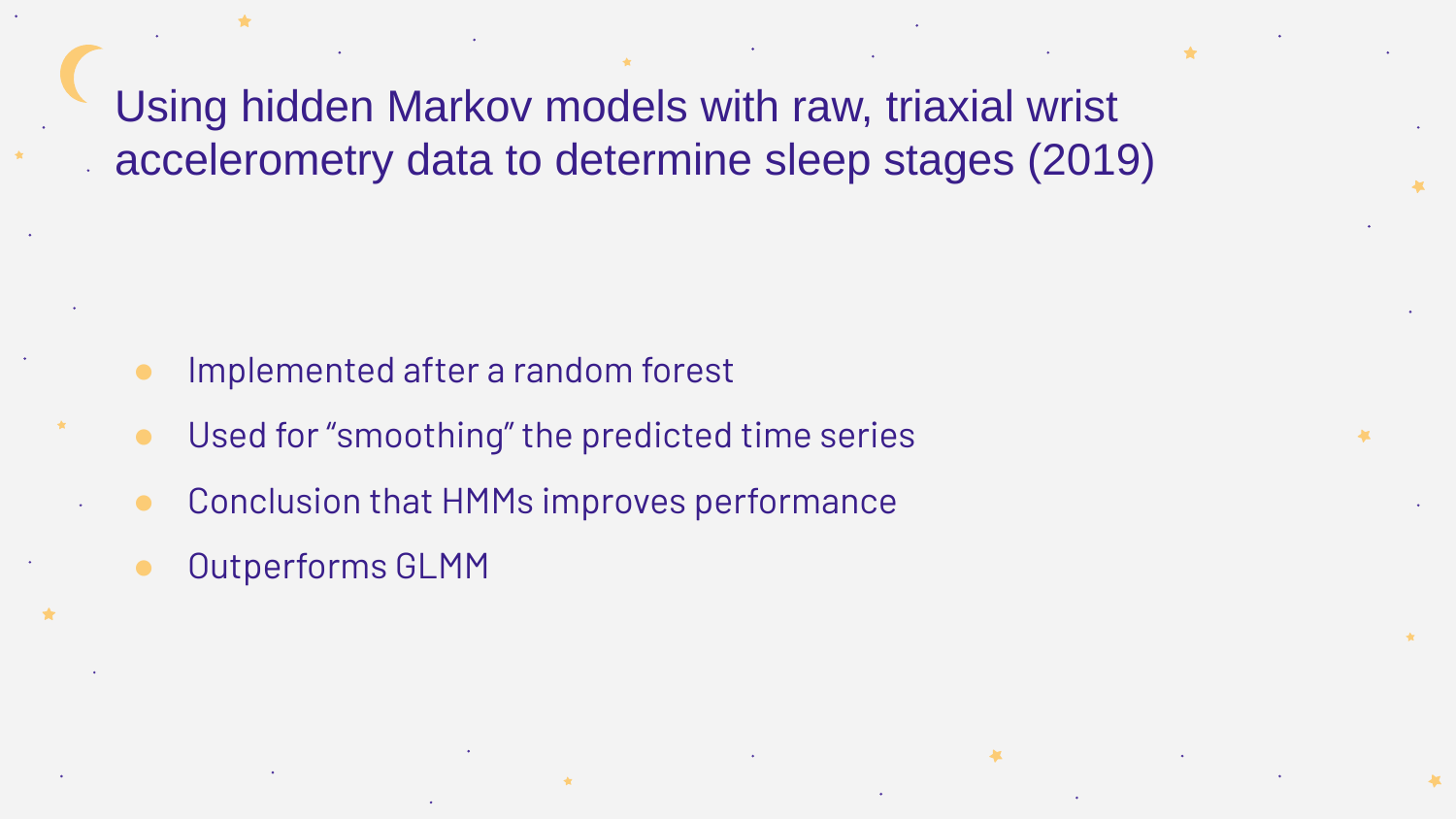

# Using hidden Markov models with raw, triaxial wrist accelerometry data to determine sleep stages (2019)

Implemented after a random forest
Used for “smoothing” the predicted time series
Conclusion that HMMs improves performance
Outperforms GLMM